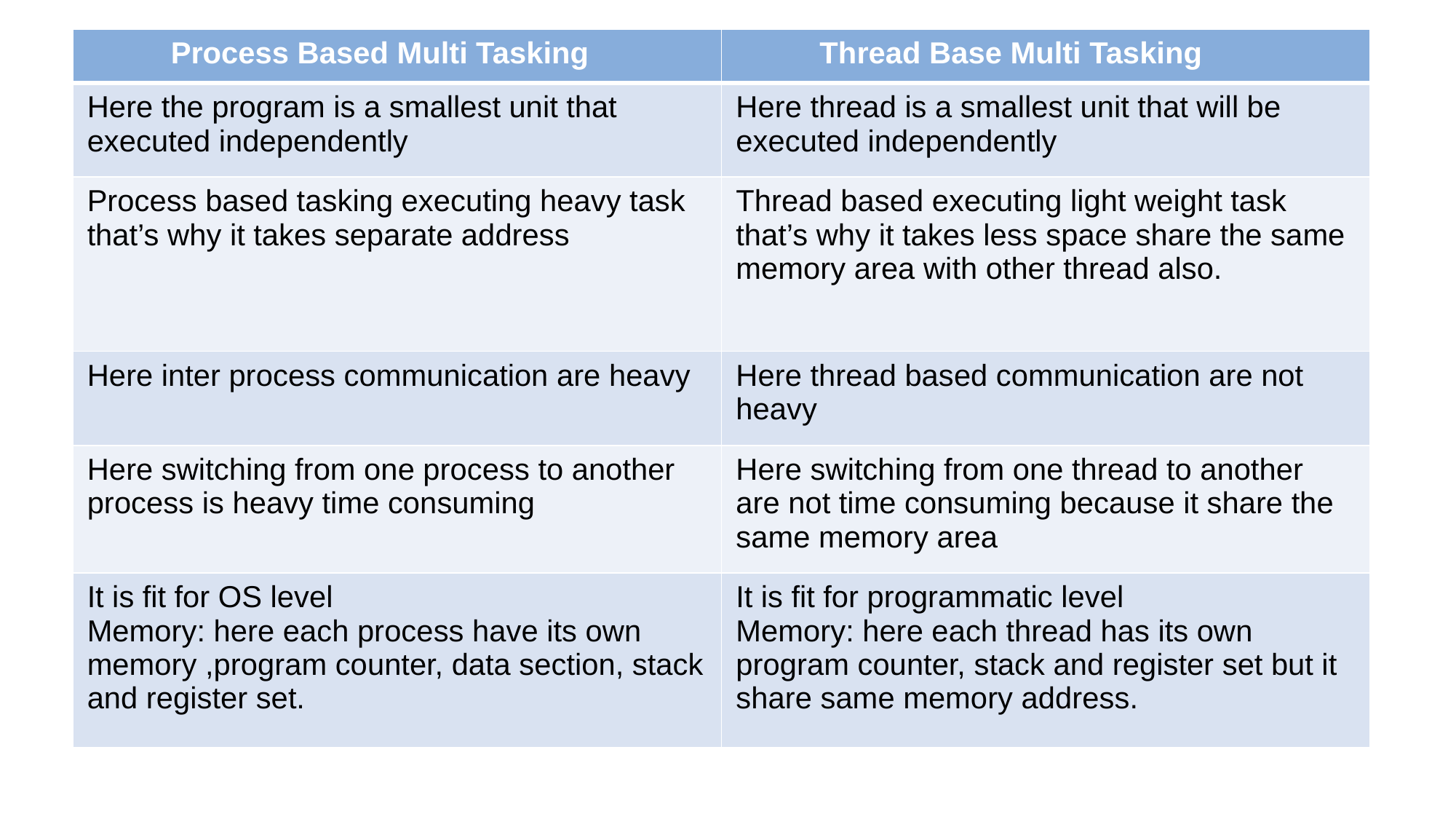

| Process Based Multi Tasking | Thread Base Multi Tasking |
| --- | --- |
| Here the program is a smallest unit that executed independently | Here thread is a smallest unit that will be executed independently |
| Process based tasking executing heavy task that’s why it takes separate address | Thread based executing light weight task that’s why it takes less space share the same memory area with other thread also. |
| Here inter process communication are heavy | Here thread based communication are not heavy |
| Here switching from one process to another process is heavy time consuming | Here switching from one thread to another are not time consuming because it share the same memory area |
| It is fit for OS level Memory: here each process have its own memory ,program counter, data section, stack and register set. | It is fit for programmatic level Memory: here each thread has its own program counter, stack and register set but it share same memory address. |